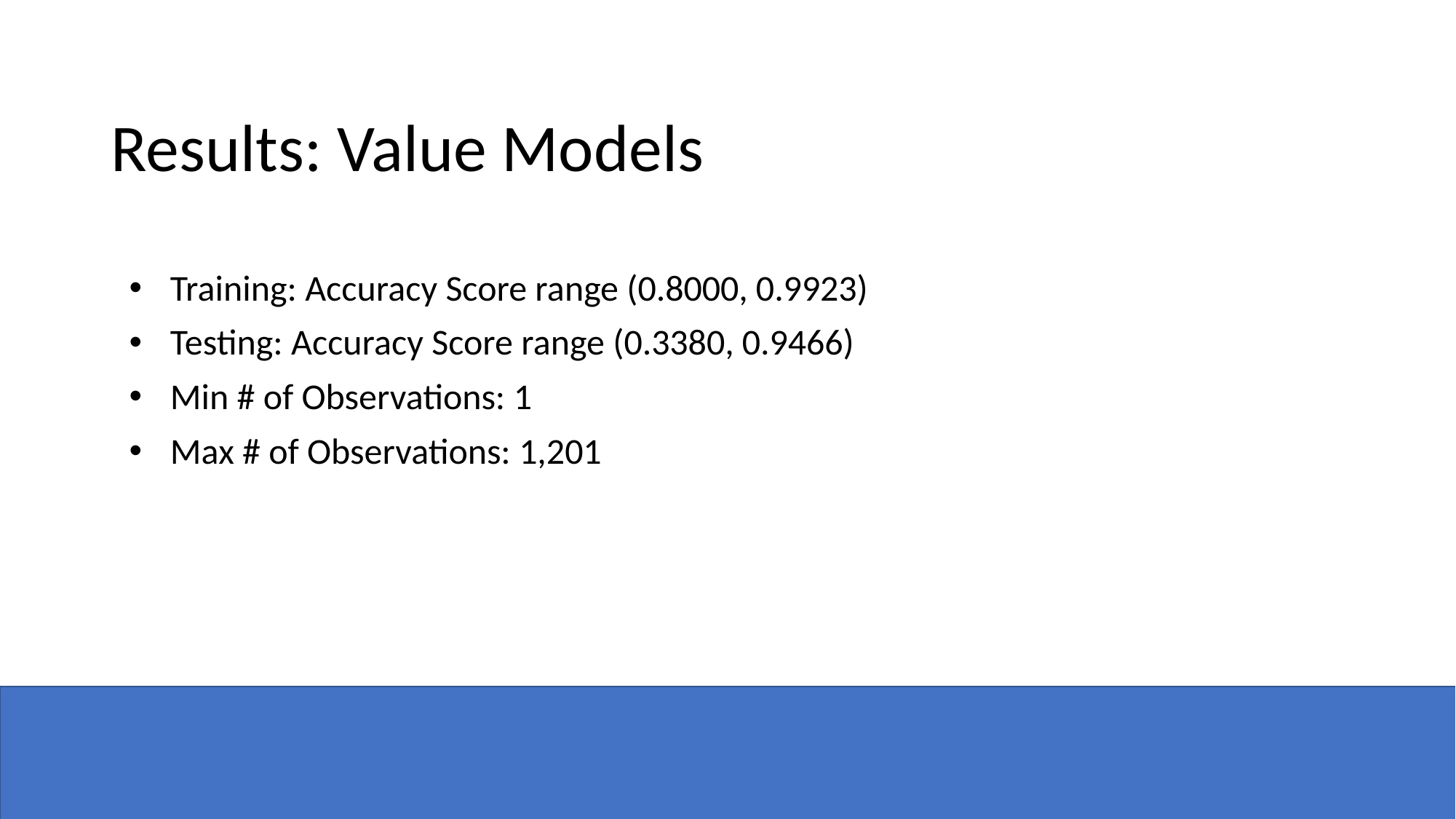

# Results: Value Models
Training: Accuracy Score range (0.8000, 0.9923)
Testing: Accuracy Score range (0.3380, 0.9466)
Min # of Observations: 1
Max # of Observations: 1,201